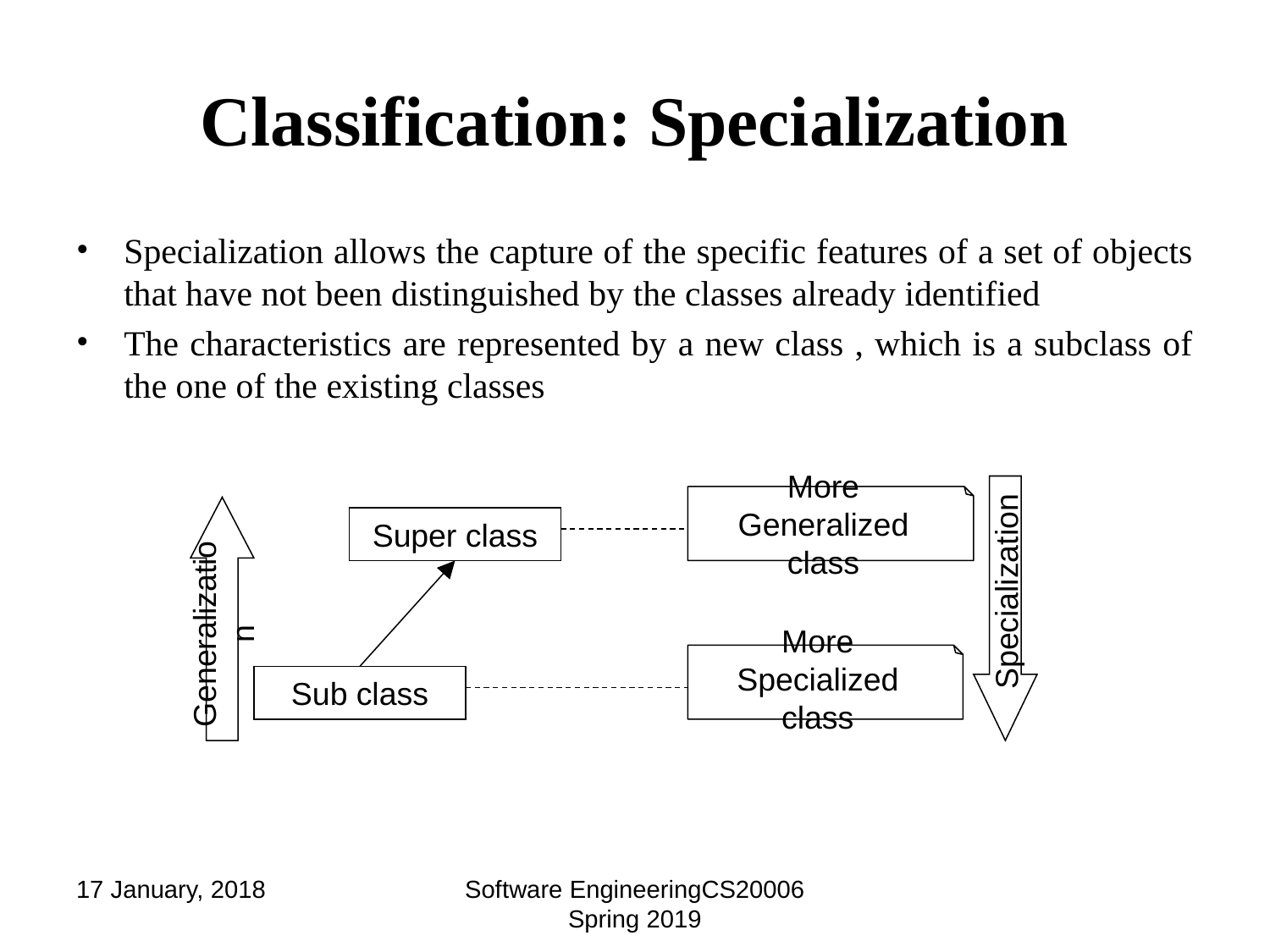

# Classification: Specialization
Specialization allows the capture of the specific features of a set of objects that have not been distinguished by the classes already identified
The characteristics are represented by a new class , which is a subclass of the one of the existing classes

More Generalized
class
Super class

Specialization
Generalization
More Specialized
class
Sub class
17 January, 2018
Software EngineeringCS20006 Spring 2019